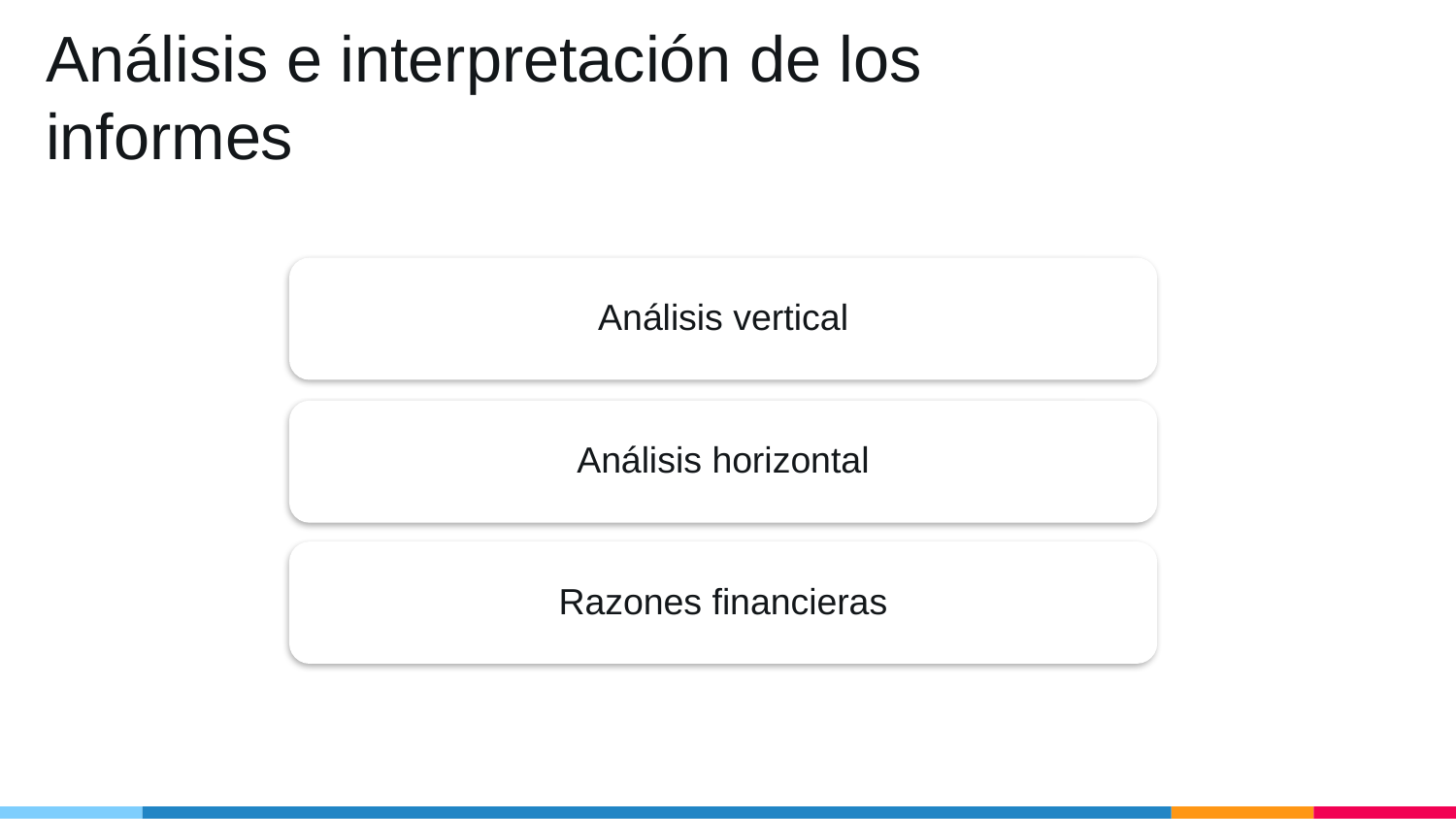

# Análisis e interpretación de los informes

Análisis vertical
Análisis horizontal
Razones financieras
36